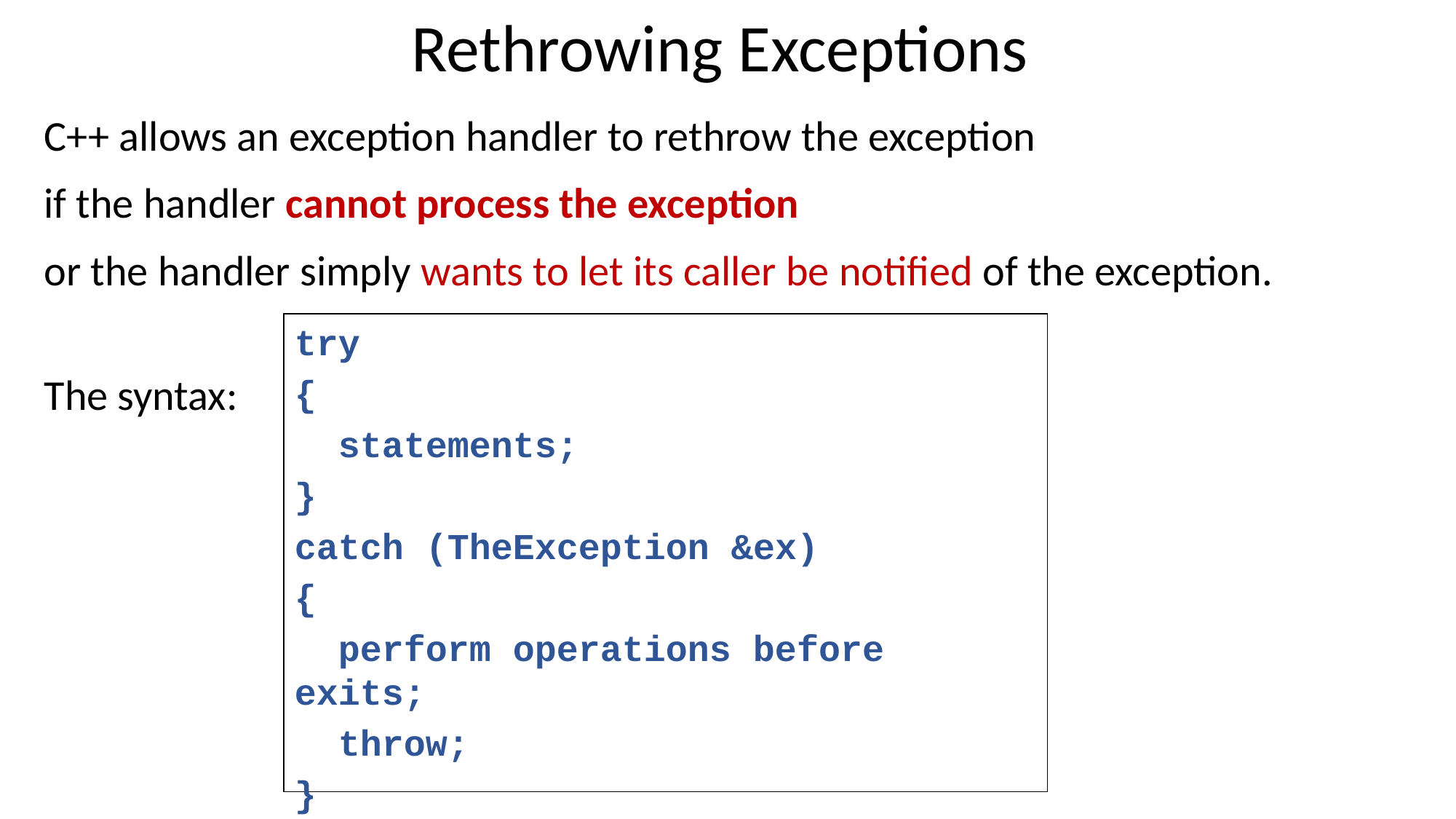

# Rethrowing Exceptions
C++ allows an exception handler to rethrow the exception
if the handler cannot process the exception
or the handler simply wants to let its caller be notified of the exception.

The syntax:

try
{
  statements;
}
catch (TheException &ex)
{
  perform operations before exits;
  throw;
}